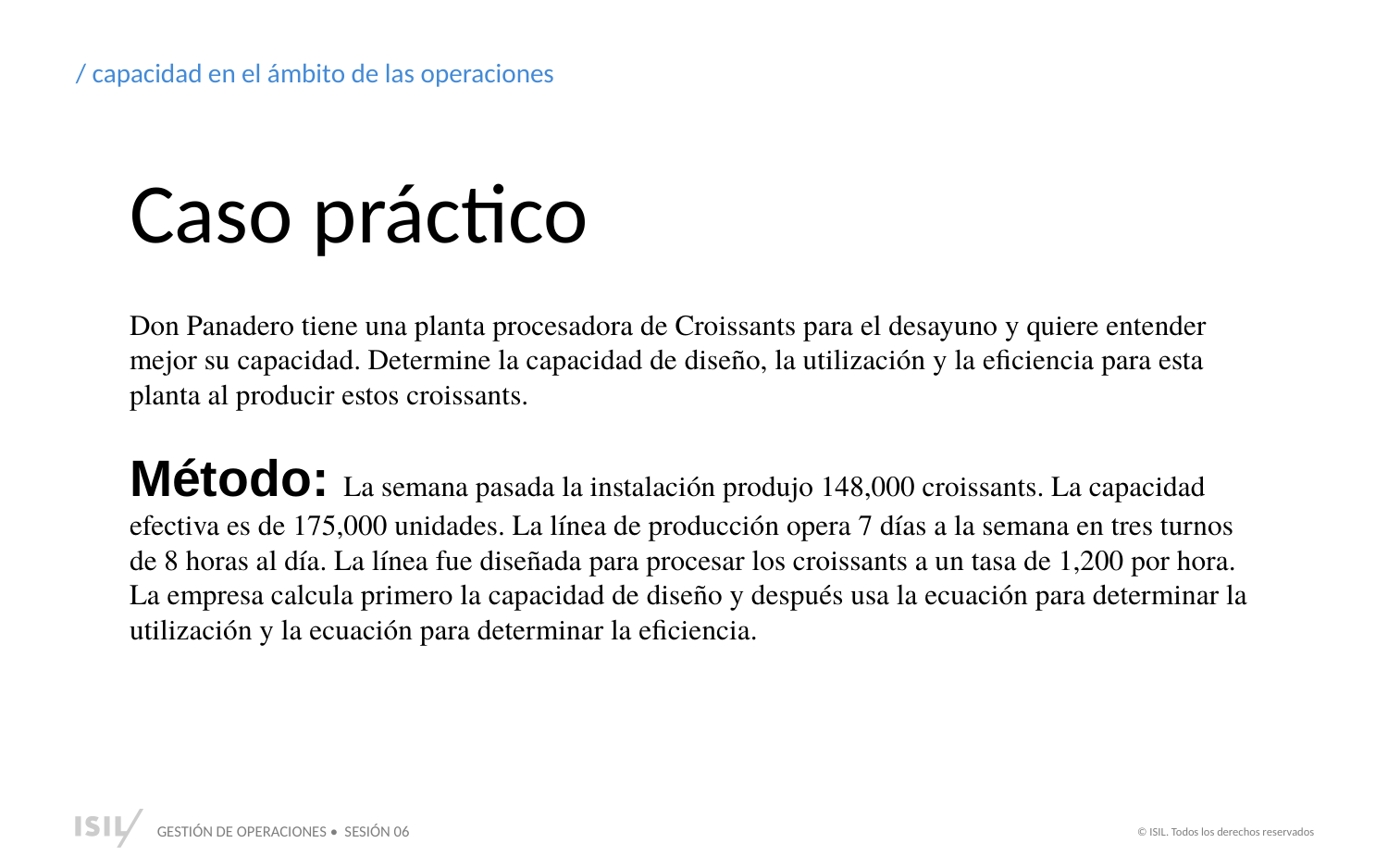

/ capacidad en el ámbito de las operaciones
Caso práctico
Don Panadero tiene una planta procesadora de Croissants para el desayuno y quiere entender mejor su capacidad. Determine la capacidad de diseño, la utilización y la eficiencia para esta planta al producir estos croissants.

Método: La semana pasada la instalación produjo 148,000 croissants. La capacidad efectiva es de 175,000 unidades. La línea de producción opera 7 días a la semana en tres turnos de 8 horas al día. La línea fue diseñada para procesar los croissants a un tasa de 1,200 por hora. La empresa calcula primero la capacidad de diseño y después usa la ecuación para determinar la utilización y la ecuación para determinar la eficiencia.